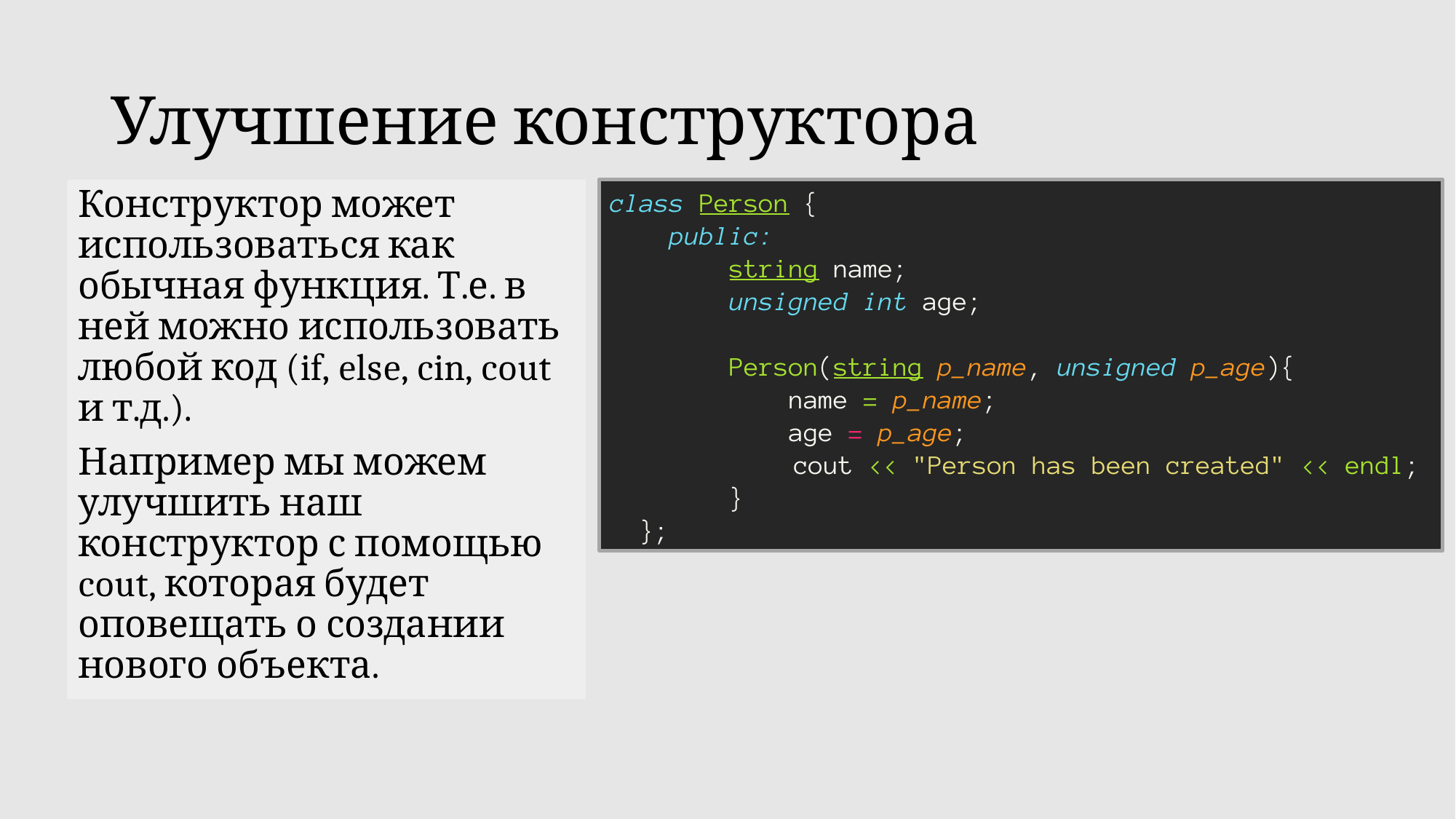

# Улучшение конструктора
Конструктор может использоваться как обычная функция. Т.е. в ней можно использовать любой код (if, else, cin, cout и т.д.).
Например мы можем улучшить наш конструктор с помощью cout, которая будет оповещать о создании нового объекта.

class Person {
    public:
        string name;
        unsigned int age;
        Person(string p_name, unsigned p_age){
            name = p_name;
            age = p_age;
    	     cout << "Person has been created" << endl;
        }
  };